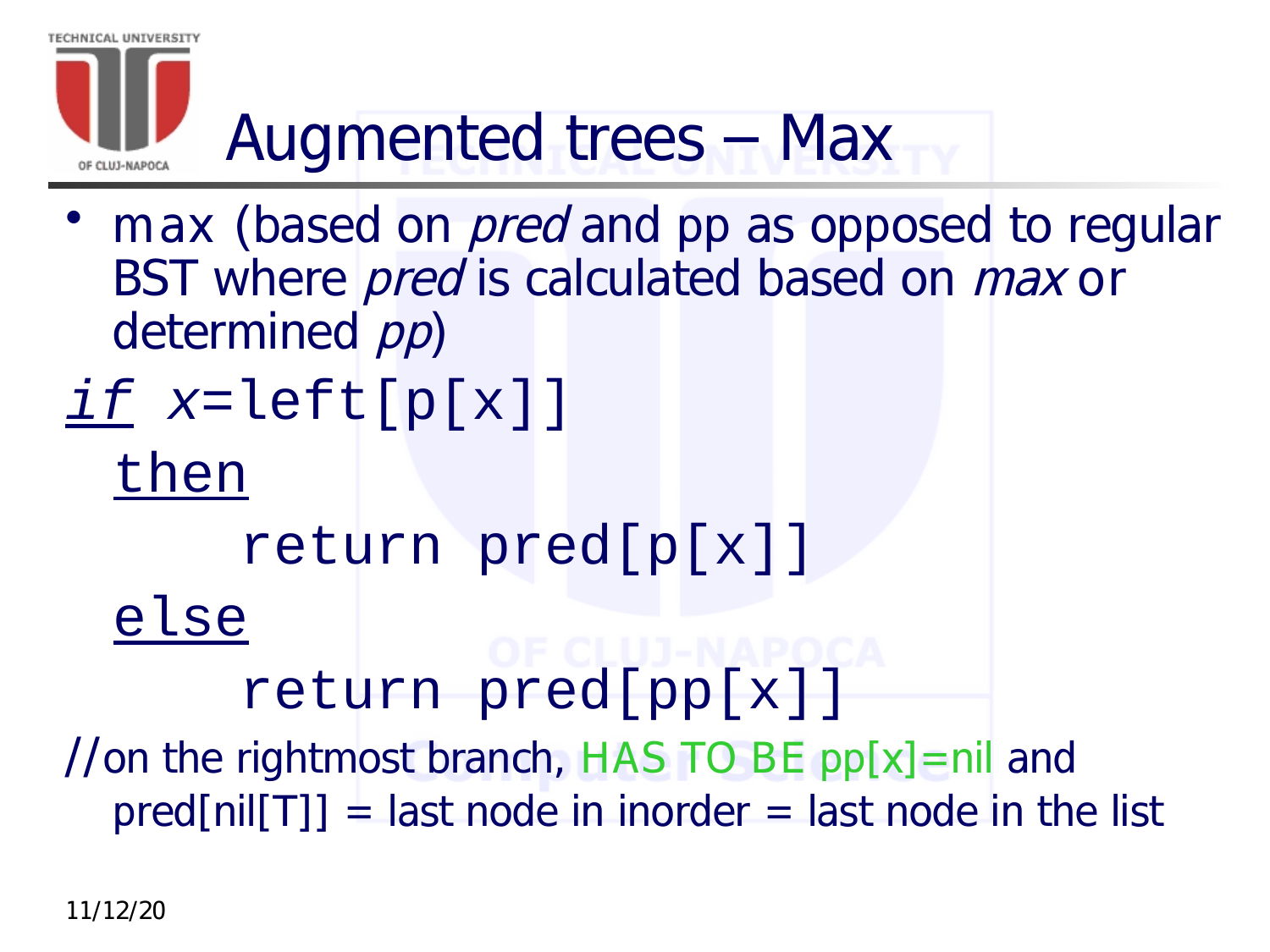

# Augmented trees – Max
max (based on pred and pp as opposed to regular BST where pred is calculated based on max or determined pp)
if x=left[p[x]]
	then
		return pred[p[x]]
	else
		return pred[pp[x]]
//on the rightmost branch, HAS TO BE pp[x]=nil and pred[nil[T]] = last node in inorder = last node in the list
11/12/20